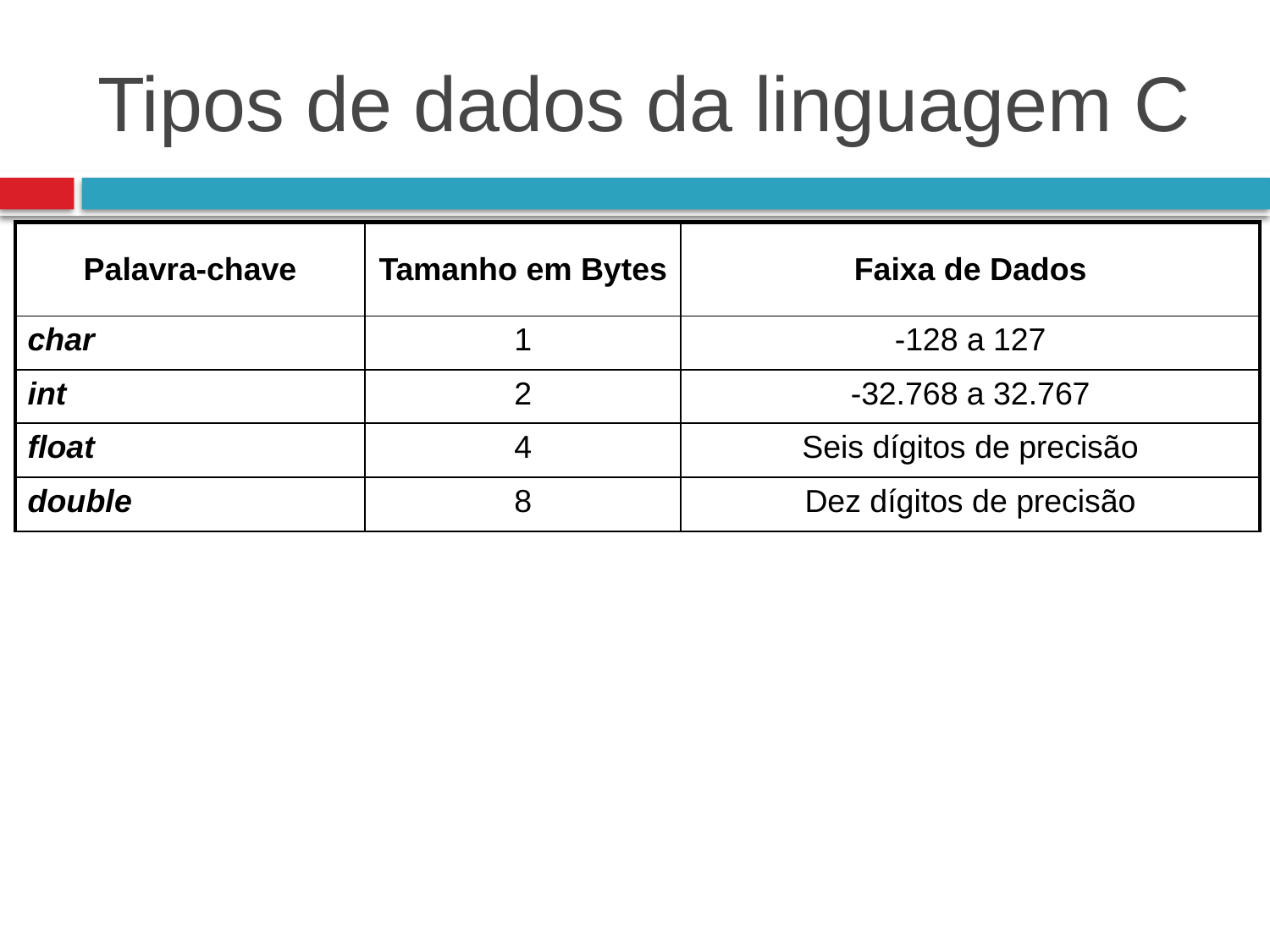

# Tipos de dados da linguagem C
| Palavra-chave | Tamanho em Bytes | Faixa de Dados |
| --- | --- | --- |
| char | 1 | -128 a 127 |
| int | 2 | -32.768 a 32.767 |
| float | 4 | Seis dígitos de precisão |
| double | 8 | Dez dígitos de precisão |